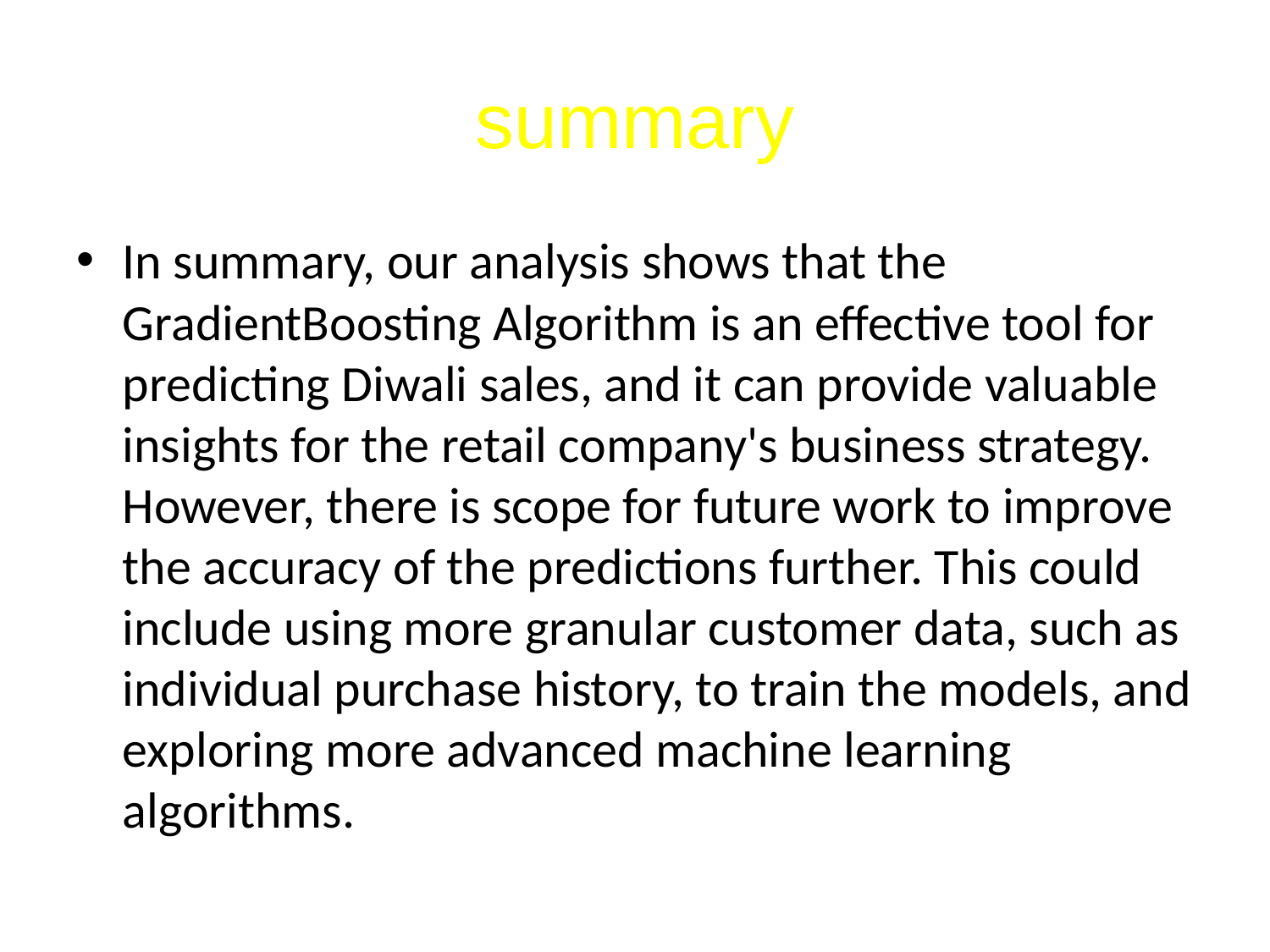

# summary
In summary, our analysis shows that the GradientBoosting Algorithm is an effective tool for predicting Diwali sales, and it can provide valuable insights for the retail company's business strategy. However, there is scope for future work to improve the accuracy of the predictions further. This could include using more granular customer data, such as individual purchase history, to train the models, and exploring more advanced machine learning algorithms.